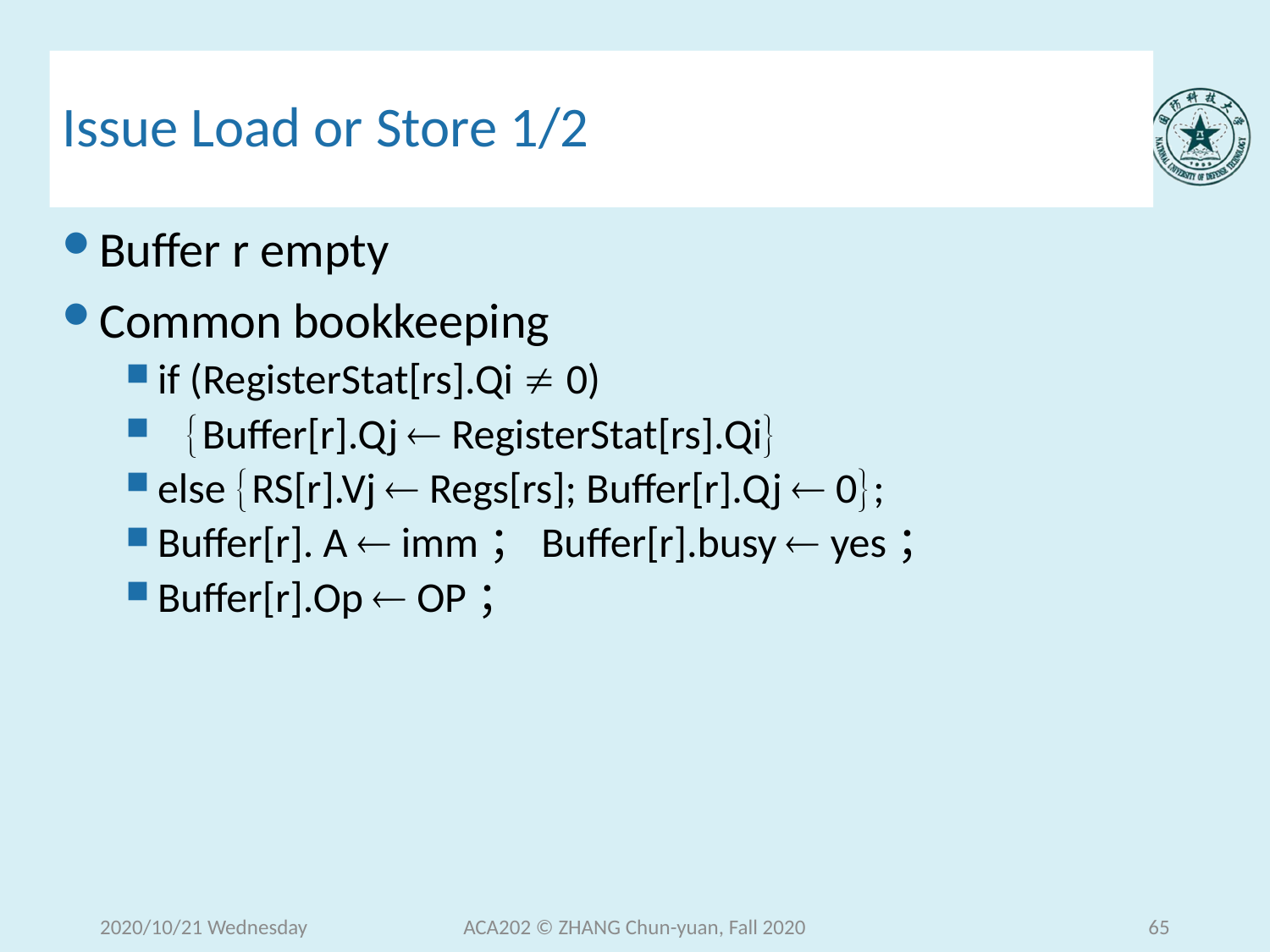

# Issue Load or Store 1/2
Buffer r empty
Common bookkeeping
if (RegisterStat[rs].Qi ≠ 0)
   {Buffer[r].Qj ← RegisterStat[rs].Qi}
else {RS[r].Vj ← Regs[rs]; Buffer[r].Qj ← 0};
Buffer[r]. A ← imm；Buffer[r].busy ← yes；
Buffer[r].Op ← OP；
2020/10/21 Wednesday
ACA202 © ZHANG Chun-yuan, Fall 2020
65